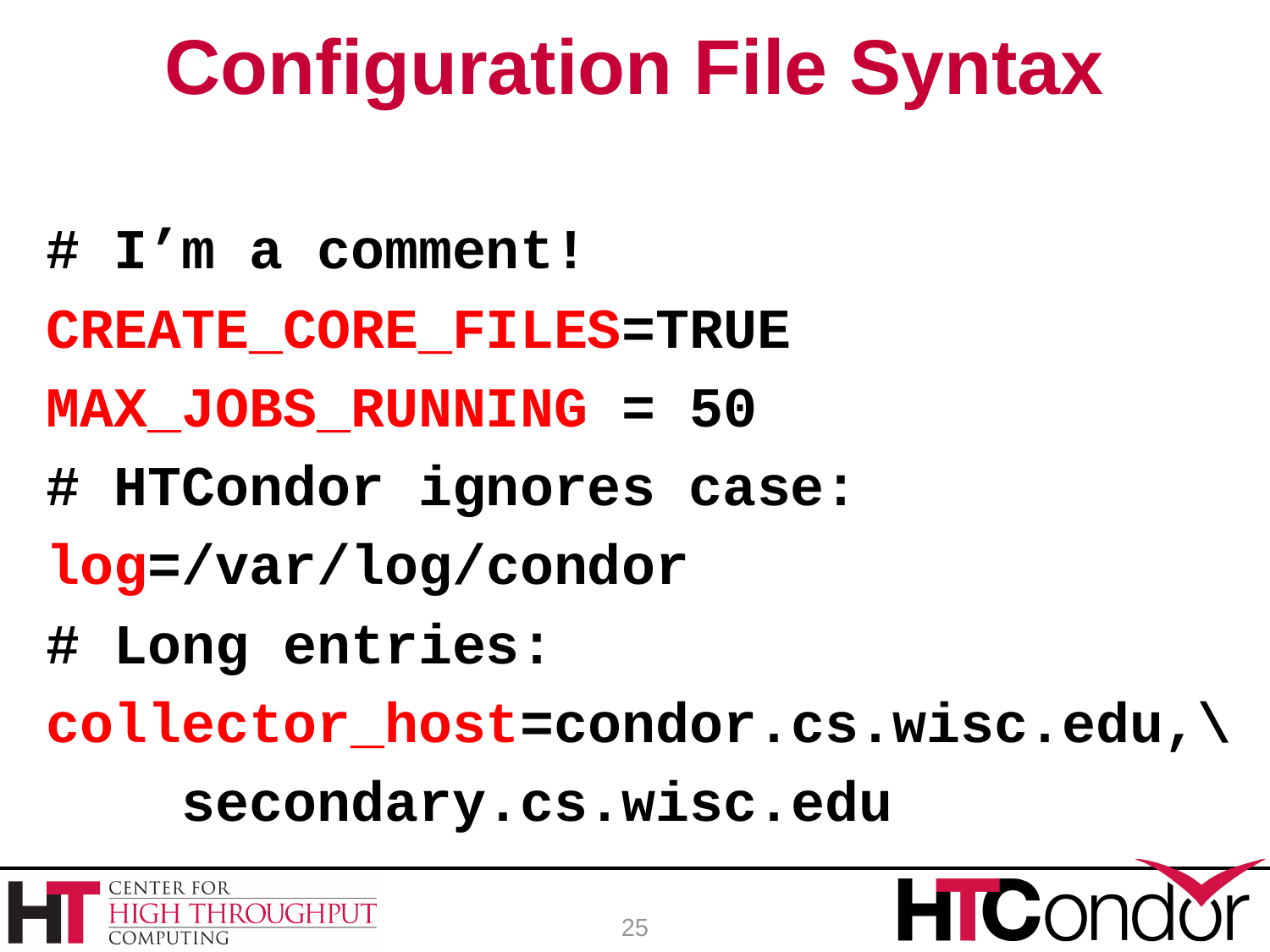

# Configuration File Syntax
# I’m a comment!
CREATE_CORE_FILES=TRUE
MAX_JOBS_RUNNING = 50
# HTCondor ignores case:
log=/var/log/condor
# Long entries:
collector_host=condor.cs.wisc.edu,\
    secondary.cs.wisc.edu
25